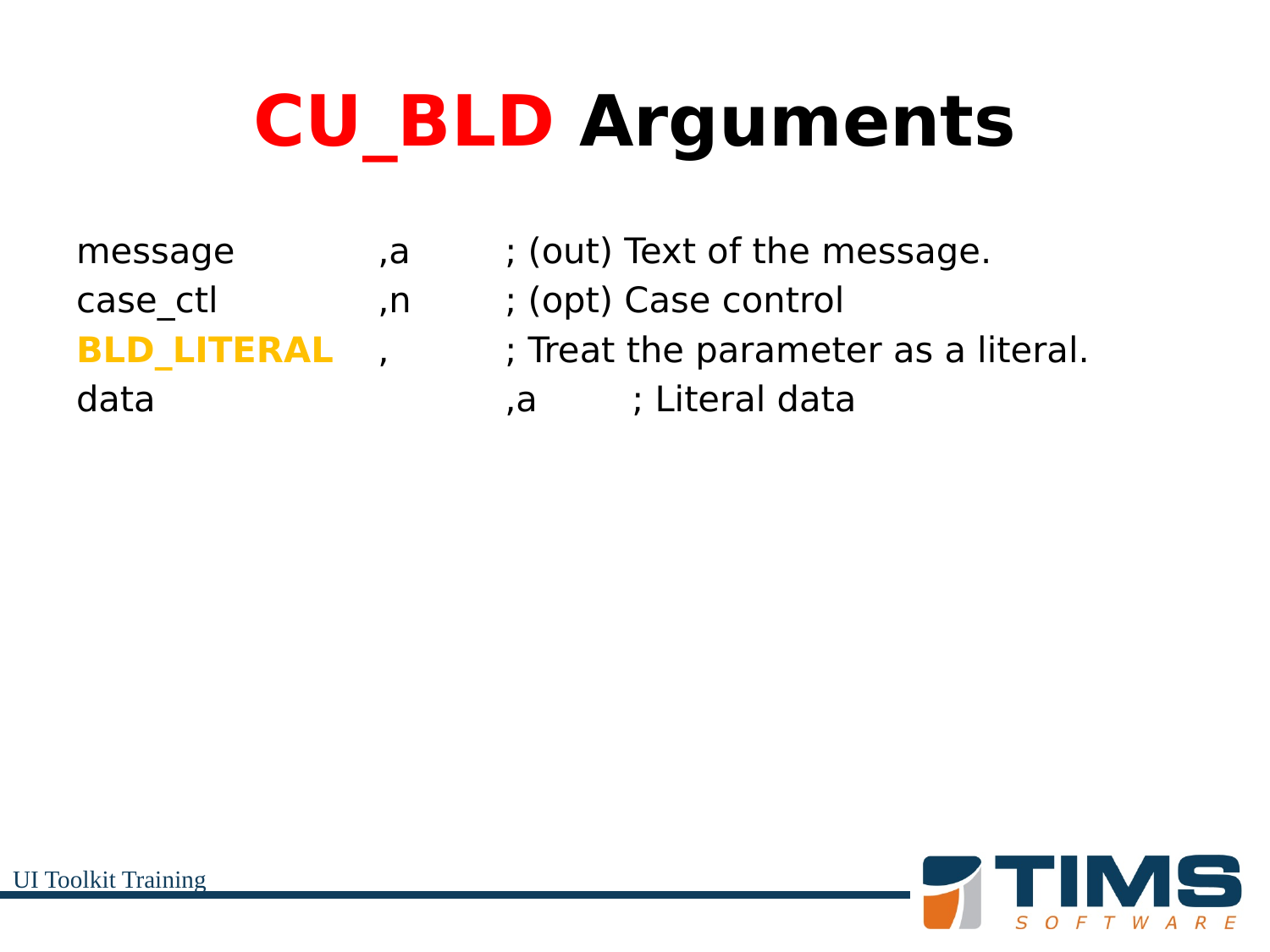

# CU_BLD Arguments
message		,a	; (out) Text of the message.
case_ctl		,n	; (opt) Case control
BLD_LITERAL	,	; Treat the parameter as a literal.
data			,a	; Literal data

UI Toolkit Training